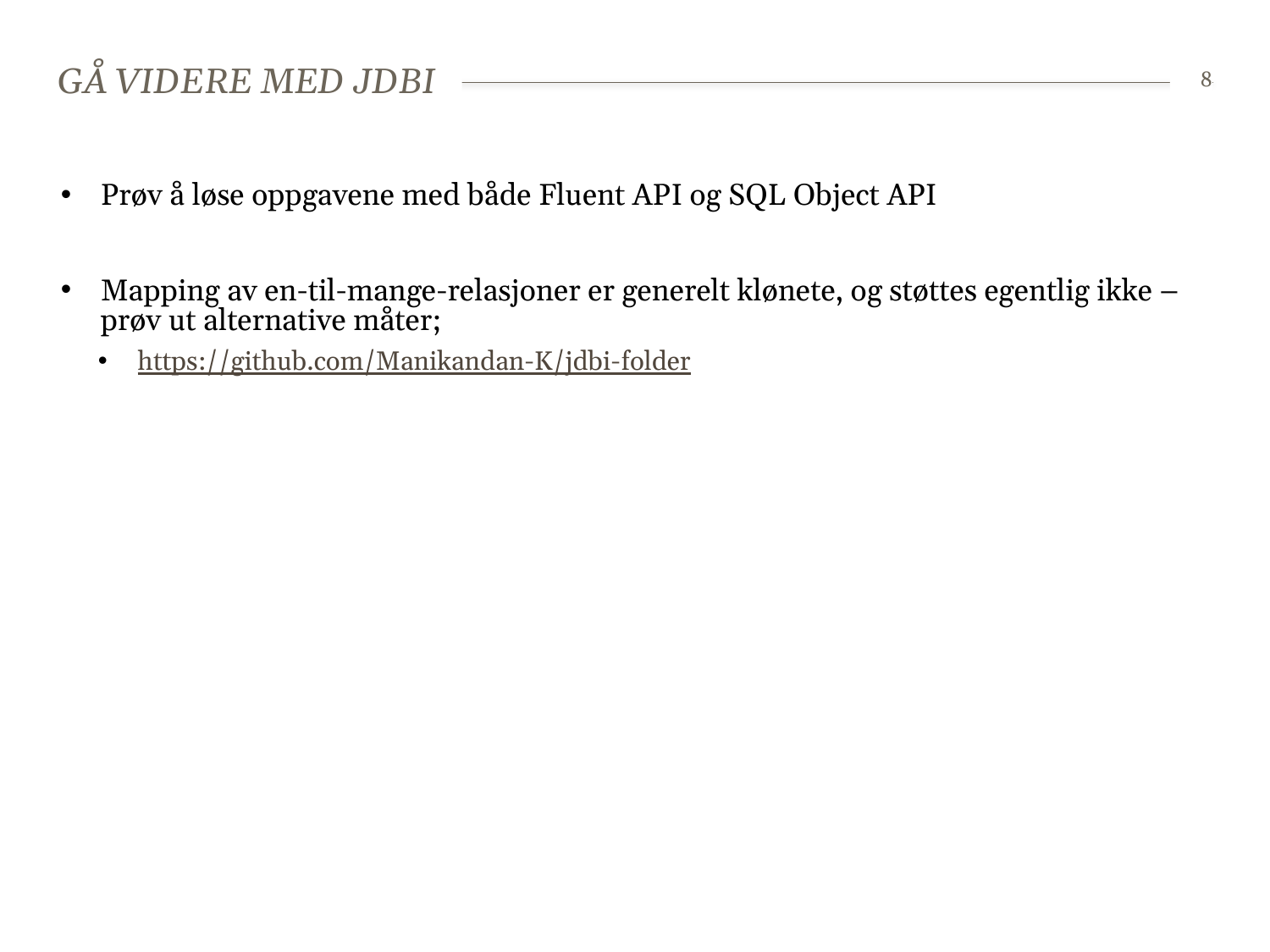

# Gå videre med jdbi
8
Prøv å løse oppgavene med både Fluent API og SQL Object API

Mapping av en-til-mange-relasjoner er generelt klønete, og støttes egentlig ikke – prøv ut alternative måter;
https://github.com/Manikandan-K/jdbi-folder